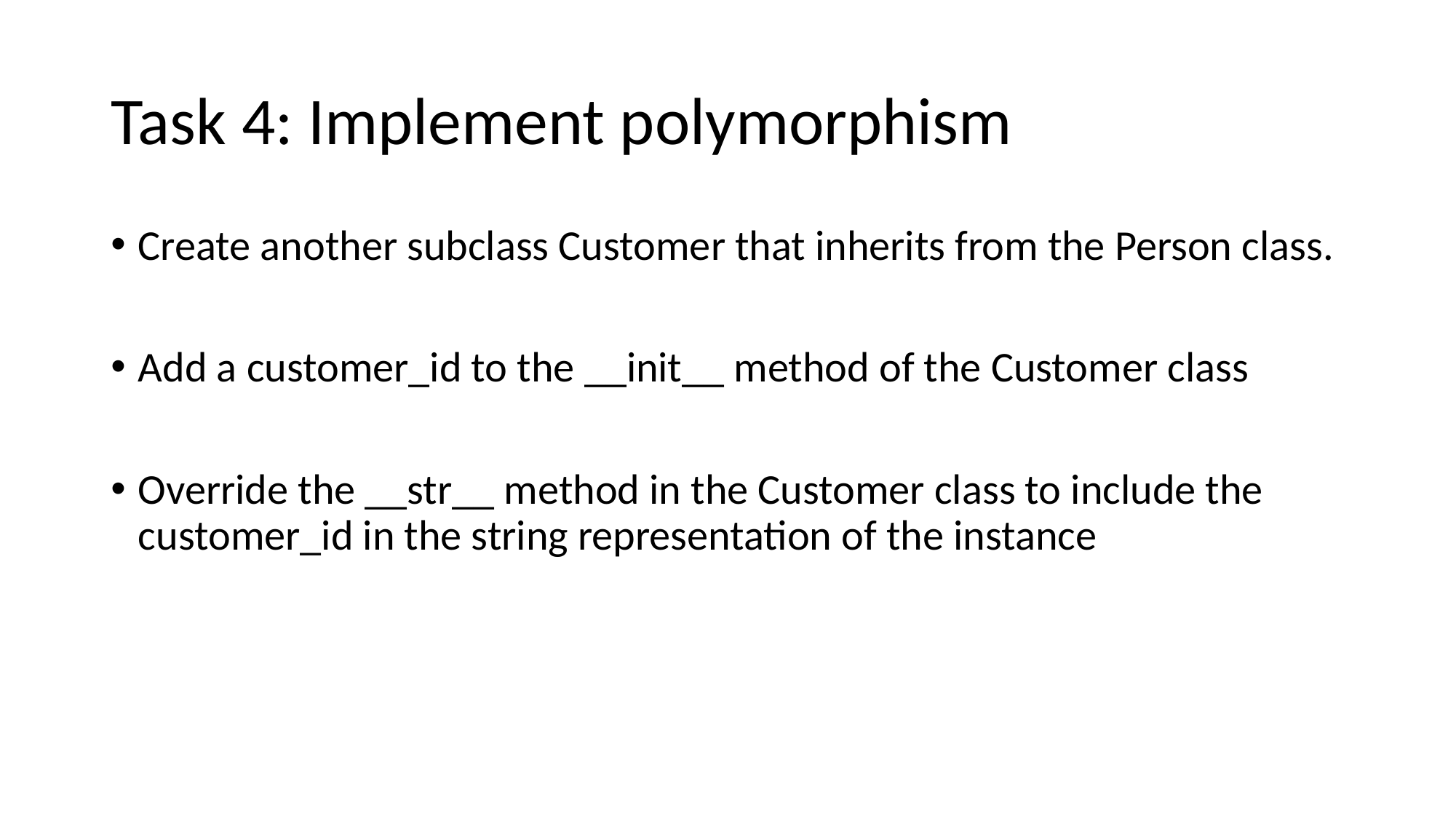

# Task 4: Implement polymorphism
Create another subclass Customer that inherits from the Person class.

Add a customer_id to the __init__ method of the Customer class

Override the __str__ method in the Customer class to include the customer_id in the string representation of the instance